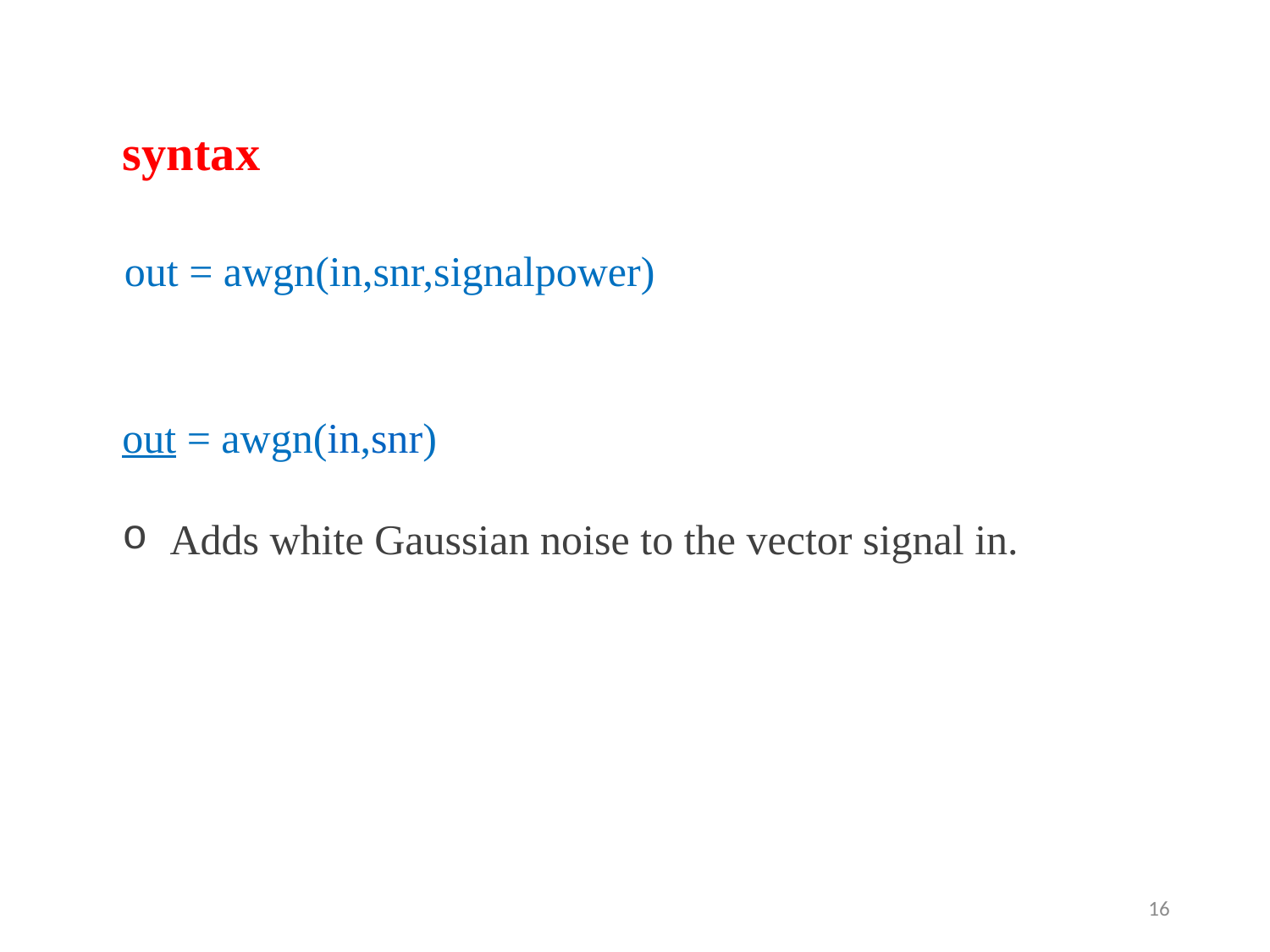

syntax
out = awgn(in,snr,signalpower)
out = awgn(in,snr)

Adds white Gaussian noise to the vector signal in.
16